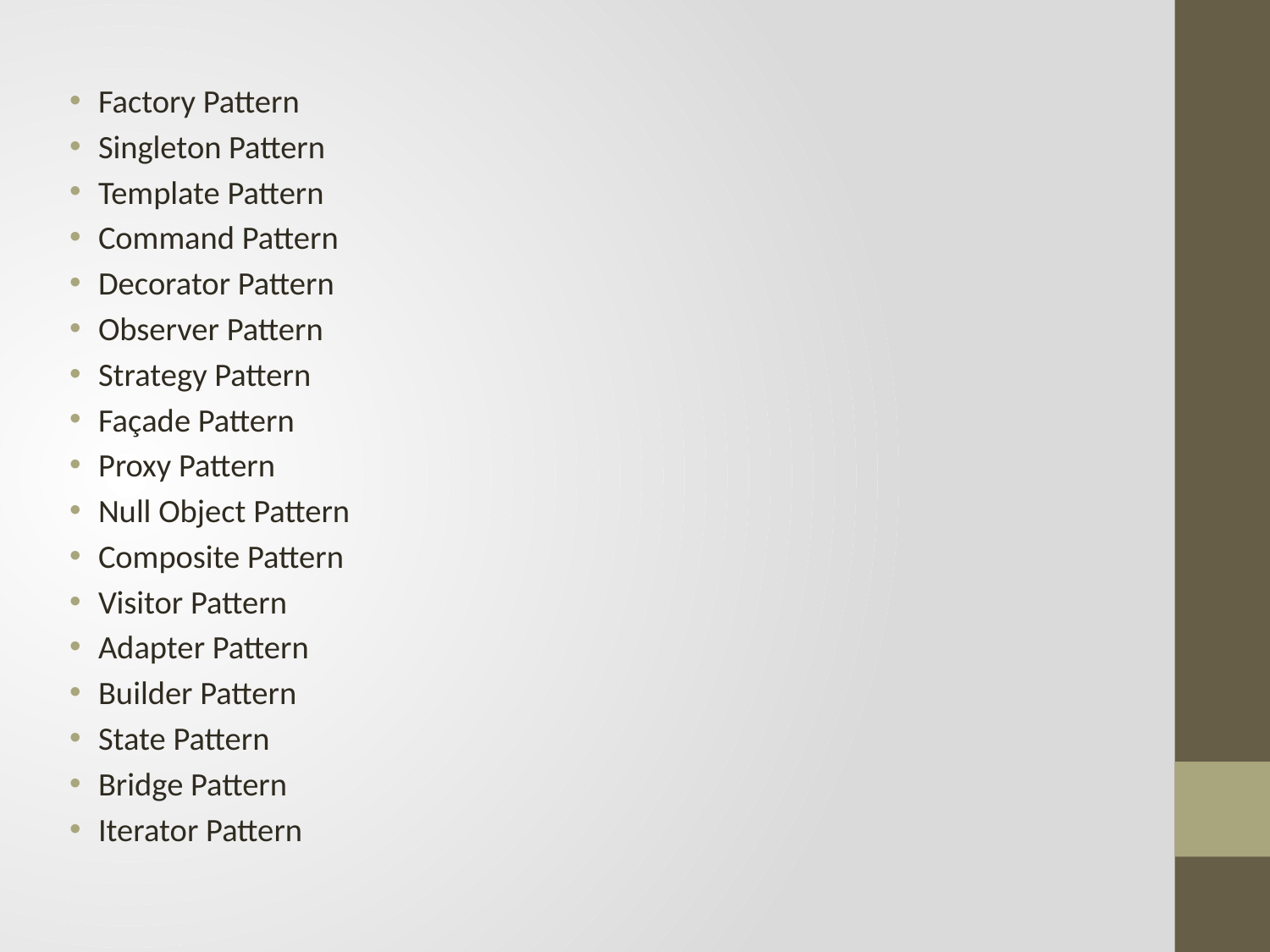

Factory Pattern
Singleton Pattern
Template Pattern
Command Pattern
Decorator Pattern
Observer Pattern
Strategy Pattern
Façade Pattern
Proxy Pattern
Null Object Pattern
Composite Pattern
Visitor Pattern
Adapter Pattern
Builder Pattern
State Pattern
Bridge Pattern
Iterator Pattern